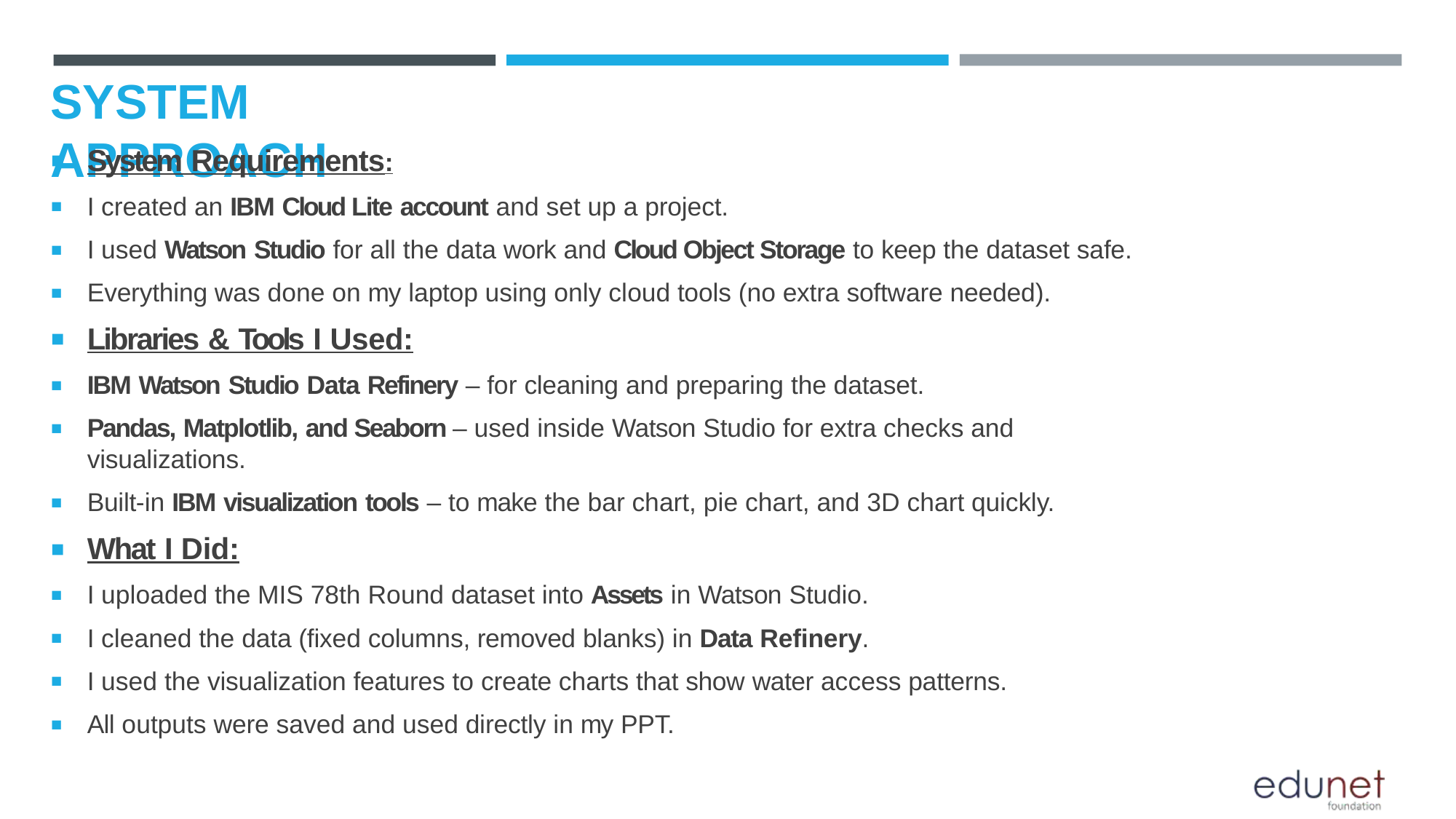

# SYSTEM	APPROACH
System Requirements:
I created an IBM Cloud Lite account and set up a project.
I used Watson Studio for all the data work and Cloud Object Storage to keep the dataset safe.
Everything was done on my laptop using only cloud tools (no extra software needed).
Libraries & Tools I Used:
IBM Watson Studio Data Refinery – for cleaning and preparing the dataset.
Pandas, Matplotlib, and Seaborn – used inside Watson Studio for extra checks and visualizations.
Built-in IBM visualization tools – to make the bar chart, pie chart, and 3D chart quickly.
What I Did:
I uploaded the MIS 78th Round dataset into Assets in Watson Studio.
I cleaned the data (fixed columns, removed blanks) in Data Refinery.
I used the visualization features to create charts that show water access patterns.
All outputs were saved and used directly in my PPT.